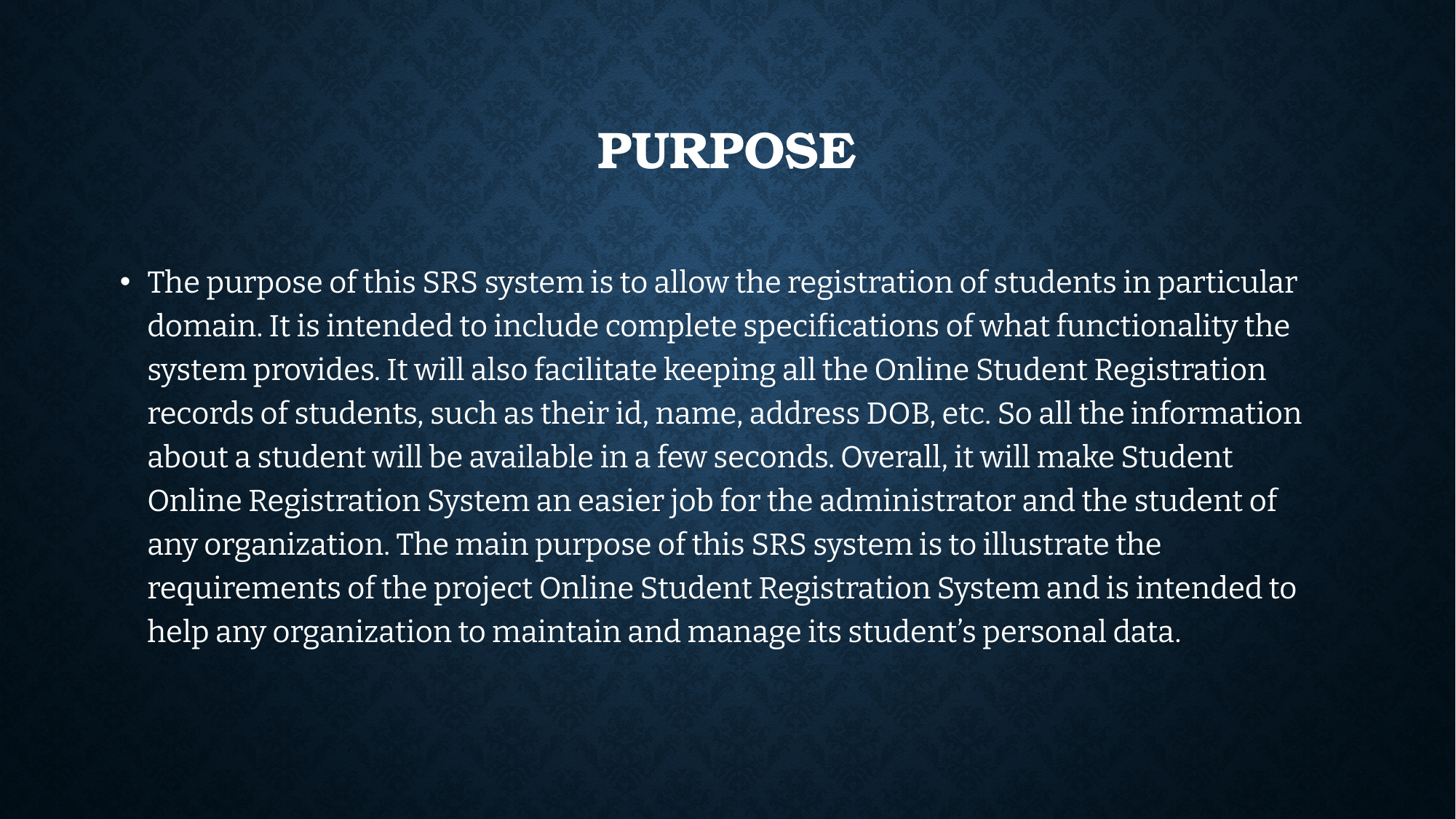

# Purpose
The purpose of this SRS system is to allow the registration of students in particular domain. It is intended to include complete specifications of what functionality the system provides. It will also facilitate keeping all the Online Student Registration  records of students, such as their id, name, address DOB, etc. So all the information about a student will be available in a few seconds. Overall, it will make Student Online Registration System an easier job for the administrator and the student of any organization. The main purpose of this SRS system is to illustrate the requirements of the project Online Student Registration System and is intended to help any organization to maintain and manage its student’s personal data.